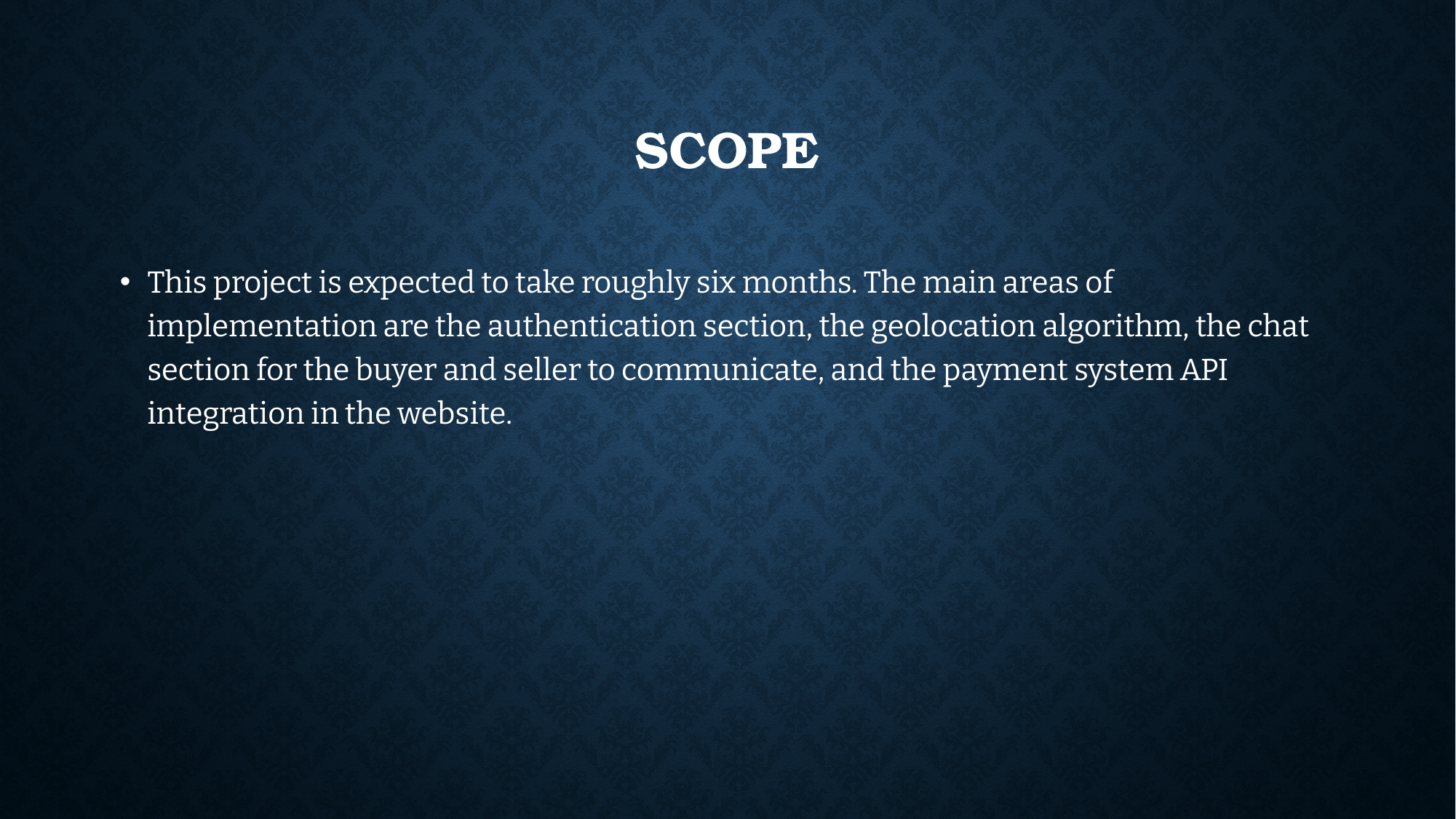

# Scope
This project is expected to take roughly six months. The main areas of implementation are the authentication section, the geolocation algorithm, the chat section for the buyer and seller to communicate, and the payment system API integration in the website.